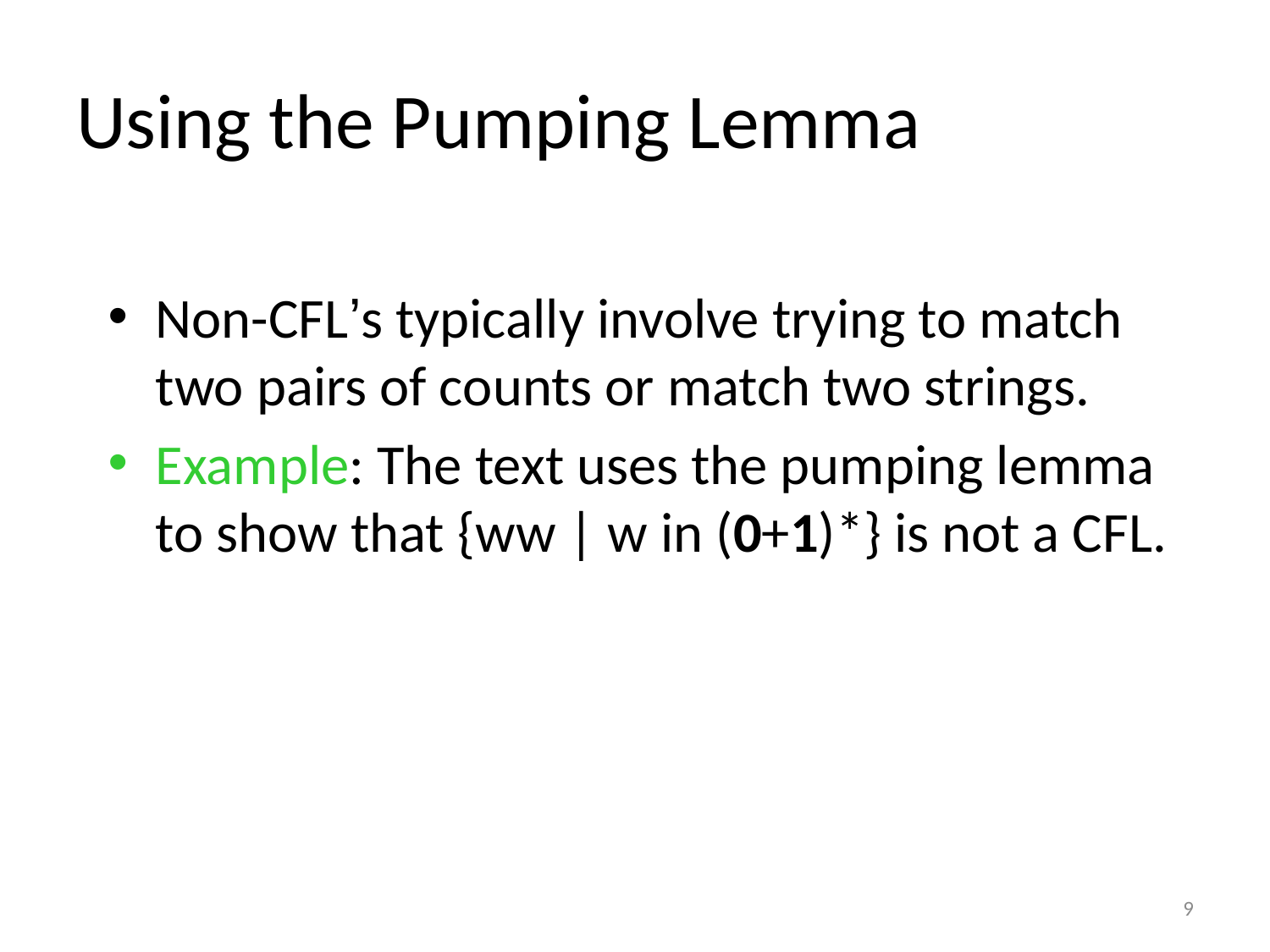

# Using the Pumping Lemma
Non-CFL’s typically involve trying to match two pairs of counts or match two strings.
Example: The text uses the pumping lemma to show that {ww | w in (0+1)*} is not a CFL.
9